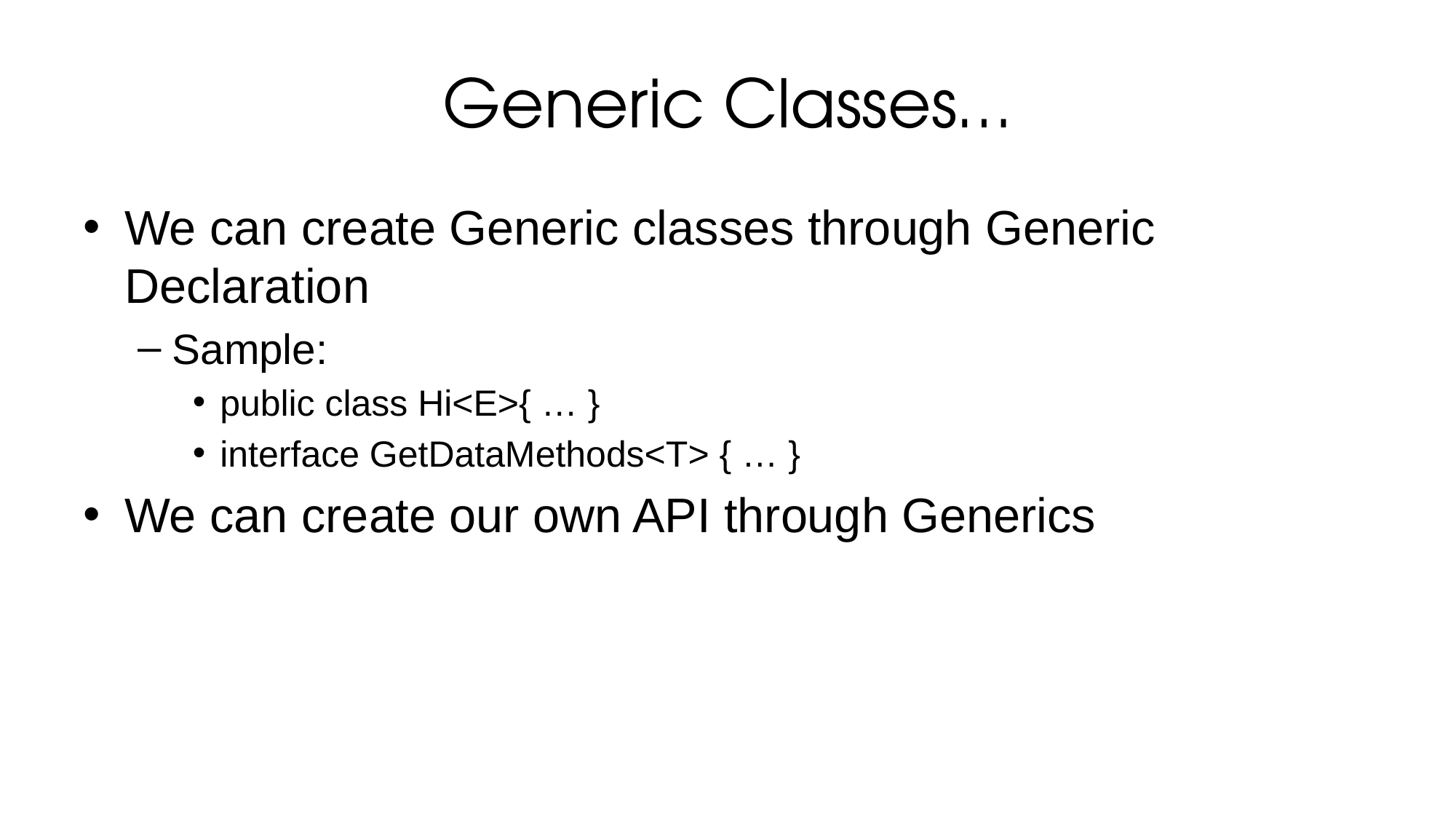

# Generic Classes…
We can create Generic classes through Generic Declaration
Sample:
public class Hi<E>{ … }
interface GetDataMethods<T> { … }
We can create our own API through Generics